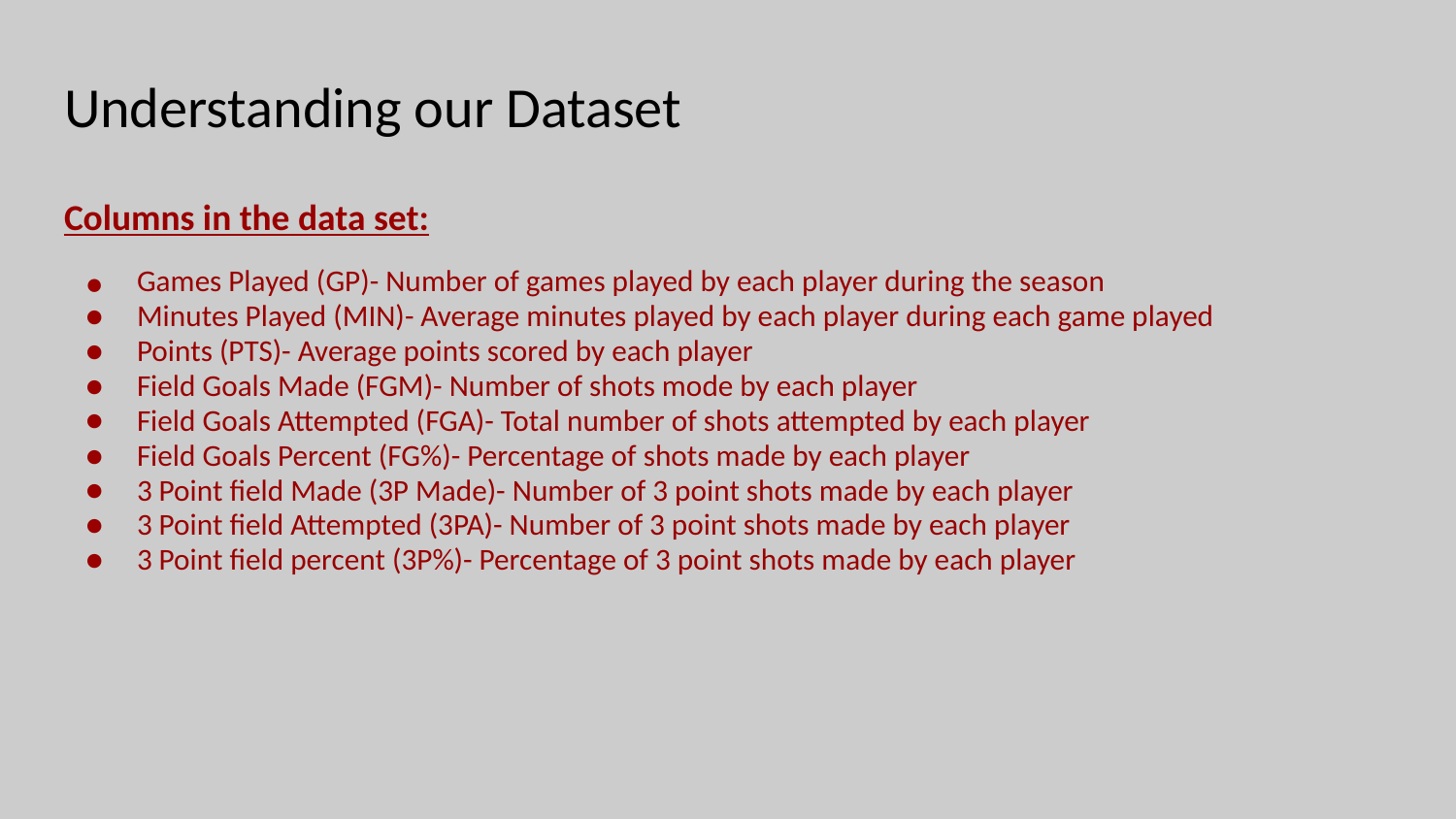

# Understanding our Dataset
Columns in the data set:
Games Played (GP)- Number of games played by each player during the season
Minutes Played (MIN)- Average minutes played by each player during each game played
Points (PTS)- Average points scored by each player
Field Goals Made (FGM)- Number of shots mode by each player
Field Goals Attempted (FGA)- Total number of shots attempted by each player
Field Goals Percent (FG%)- Percentage of shots made by each player
3 Point field Made (3P Made)- Number of 3 point shots made by each player
3 Point field Attempted (3PA)- Number of 3 point shots made by each player
3 Point field percent (3P%)- Percentage of 3 point shots made by each player